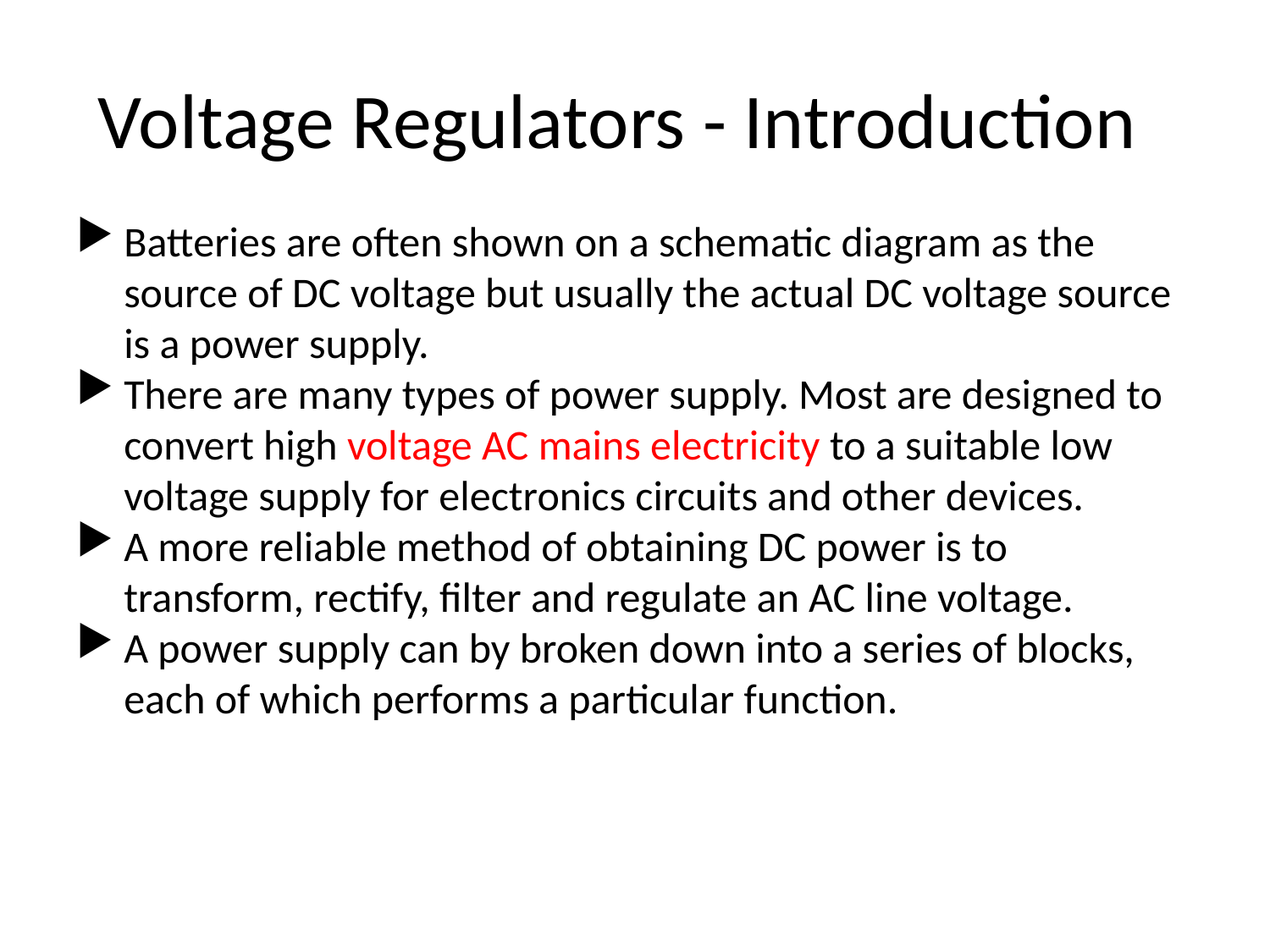

# Voltage Regulators - Introduction
Batteries are often shown on a schematic diagram as the source of DC voltage but usually the actual DC voltage source is a power supply.
There are many types of power supply. Most are designed to convert high voltage AC mains electricity to a suitable low voltage supply for electronics circuits and other devices.
A more reliable method of obtaining DC power is to transform, rectify, filter and regulate an AC line voltage.
A power supply can by broken down into a series of blocks, each of which performs a particular function.